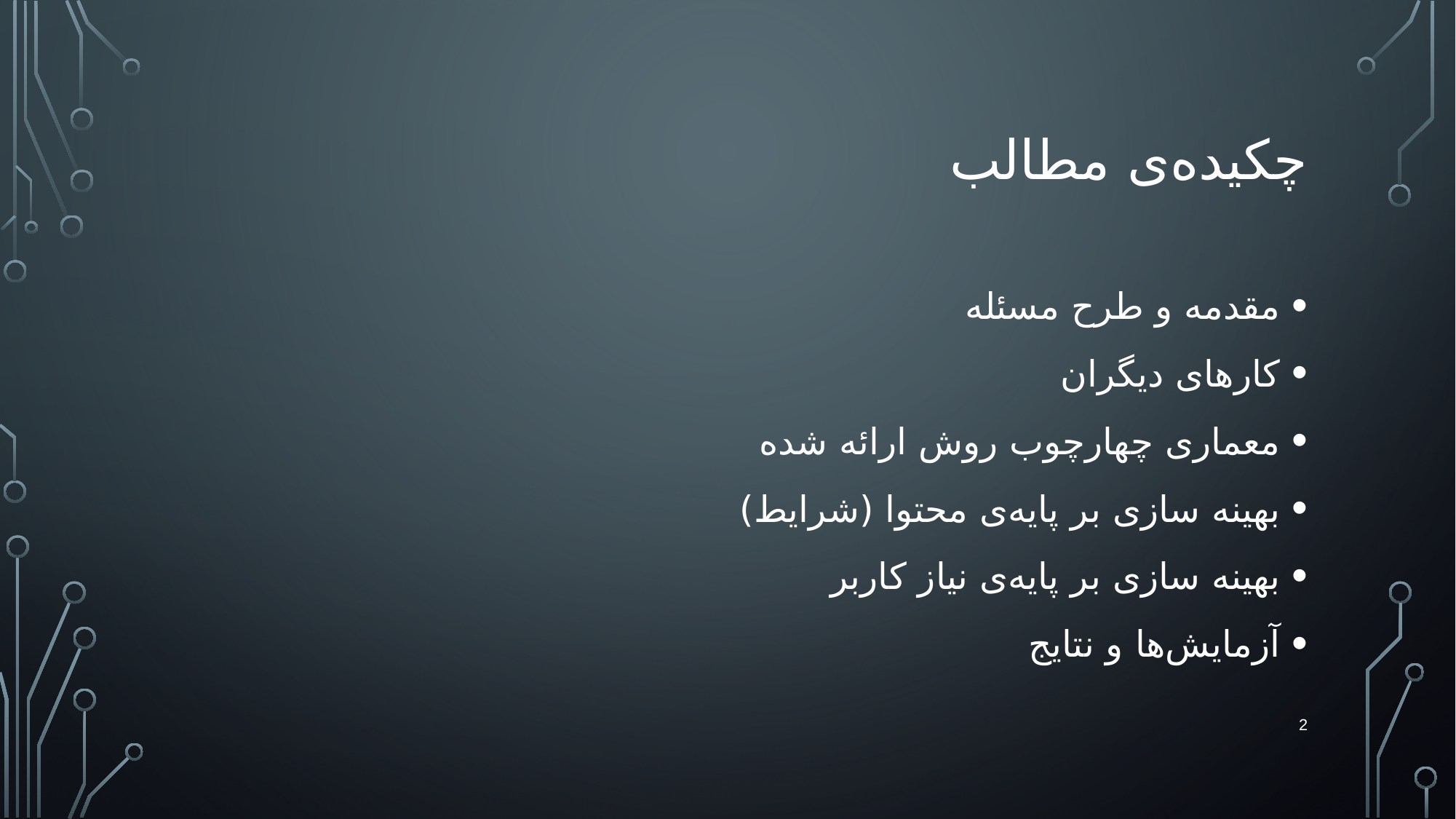

# چکیده‌ی مطالب
مقدمه و طرح مسئله
کارهای دیگران
معماری چهارچوب روش ارائه شده
بهینه سازی بر پایه‌ی محتوا (شرایط)
بهینه سازی بر پایه‌ی نیاز کاربر
آزمایش‌ها و نتایج
2